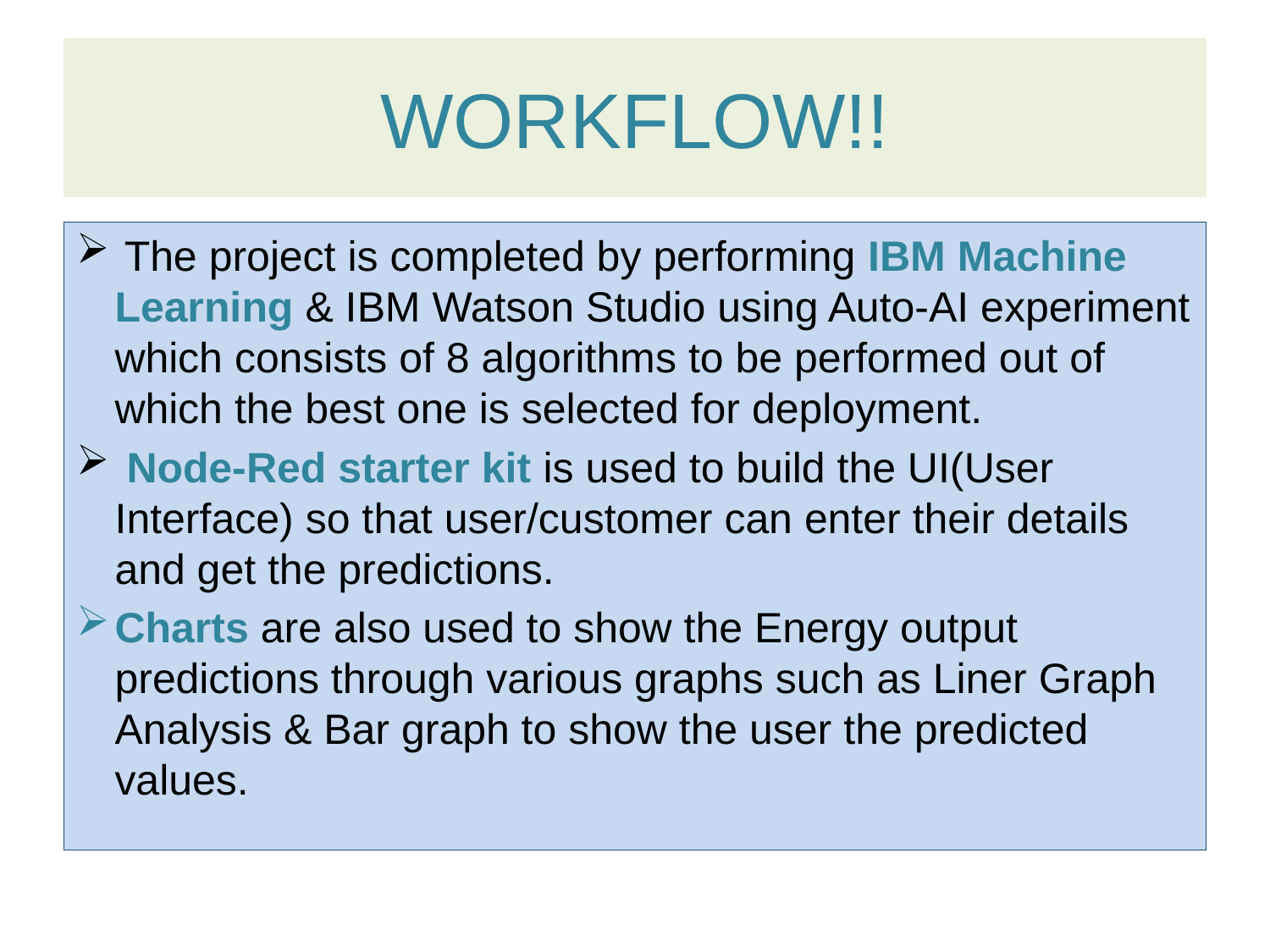

# WORKFLOW!!
 The project is completed by performing IBM Machine Learning & IBM Watson Studio using Auto-AI experiment which consists of 8 algorithms to be performed out of which the best one is selected for deployment.
 Node-Red starter kit is used to build the UI(User Interface) so that user/customer can enter their details and get the predictions.
Charts are also used to show the Energy output predictions through various graphs such as Liner Graph Analysis & Bar graph to show the user the predicted values.